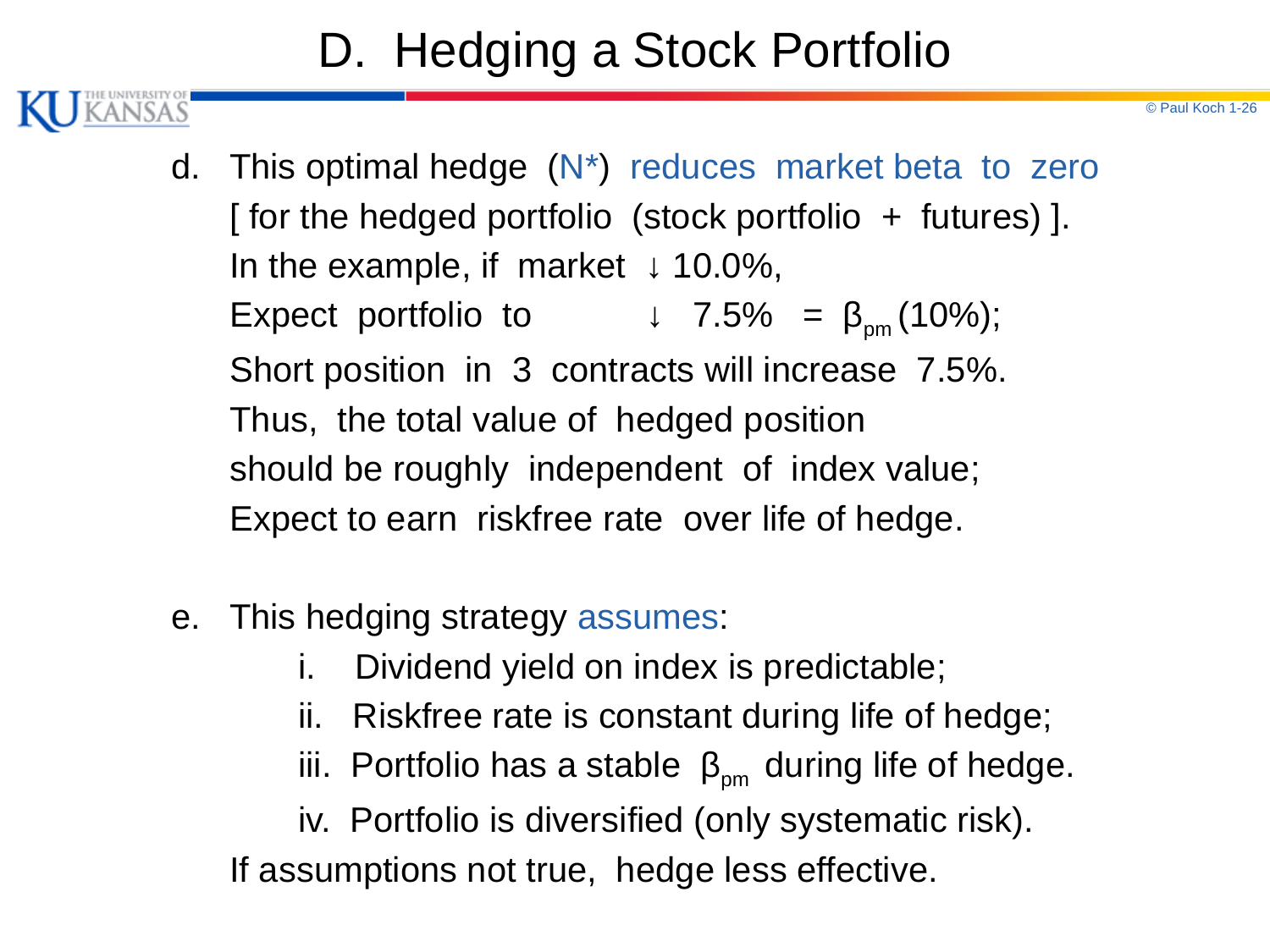

# D.  Hedging a Stock Portfolio
© Paul Koch 1-26
	d.   This optimal hedge  (N*)  reduces  market beta  to  zero
	      [ for the hedged portfolio  (stock portfolio  +  futures) ].
	      In the example, if  market  ↓ 10.0%,
	      Expect  portfolio  to            ↓   7.5%   =  βpm (10%);
	      Short position  in  3  contracts will increase  7.5%.
	      Thus,  the total value of  hedged position
	      should be roughly  independent  of  index value;
	      Expect to earn  riskfree rate  over life of hedge.

	e.   This hedging strategy assumes:
		i.    Dividend yield on index is predictable;
		ii.   Riskfree rate is constant during life of hedge;
		iii.  Portfolio has a stable  βpm  during life of hedge.
		iv.  Portfolio is diversified (only systematic risk).
	      If assumptions not true,  hedge less effective.